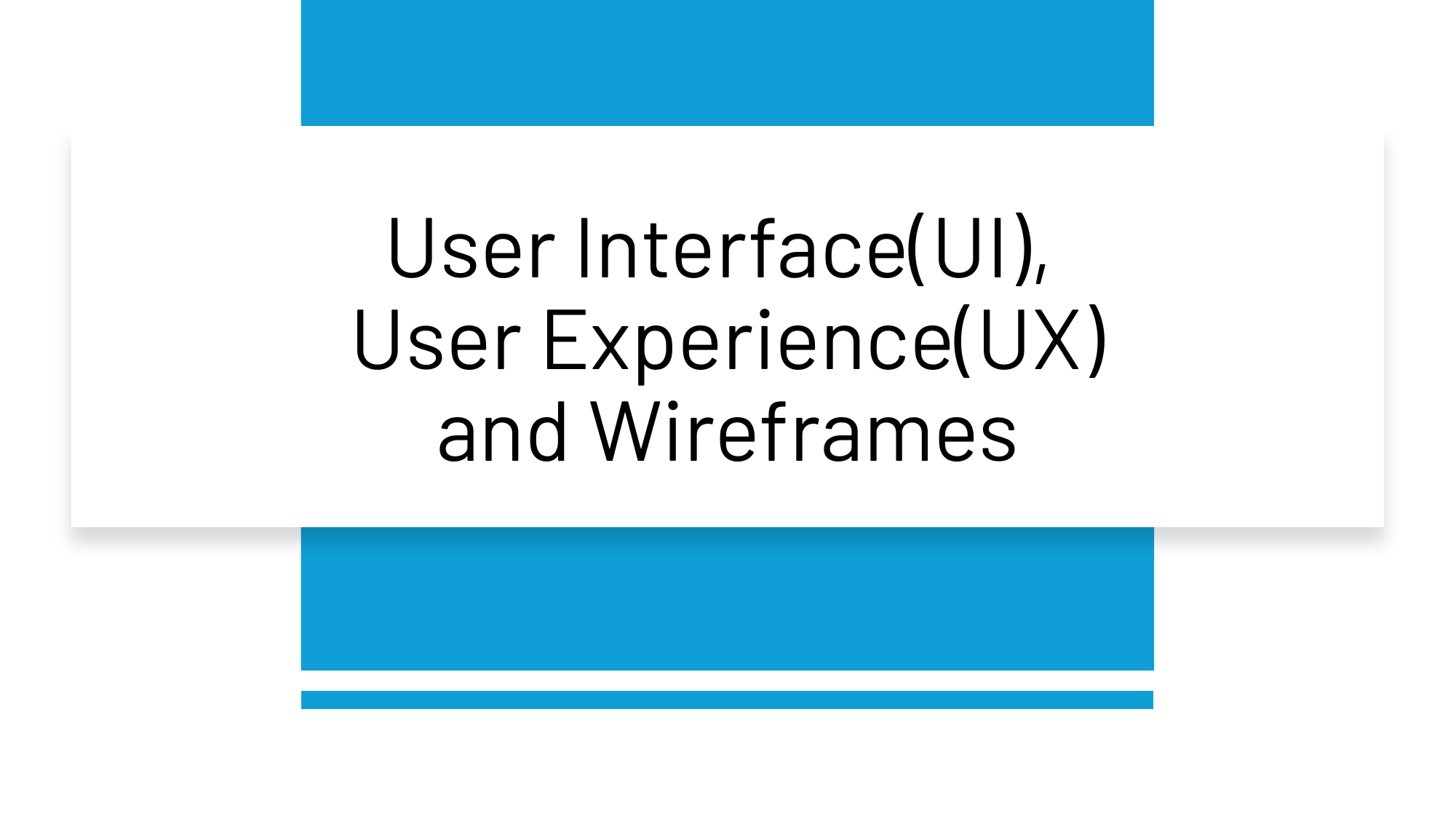

# User Interface(UI), User Experience(UX) and Wireframes